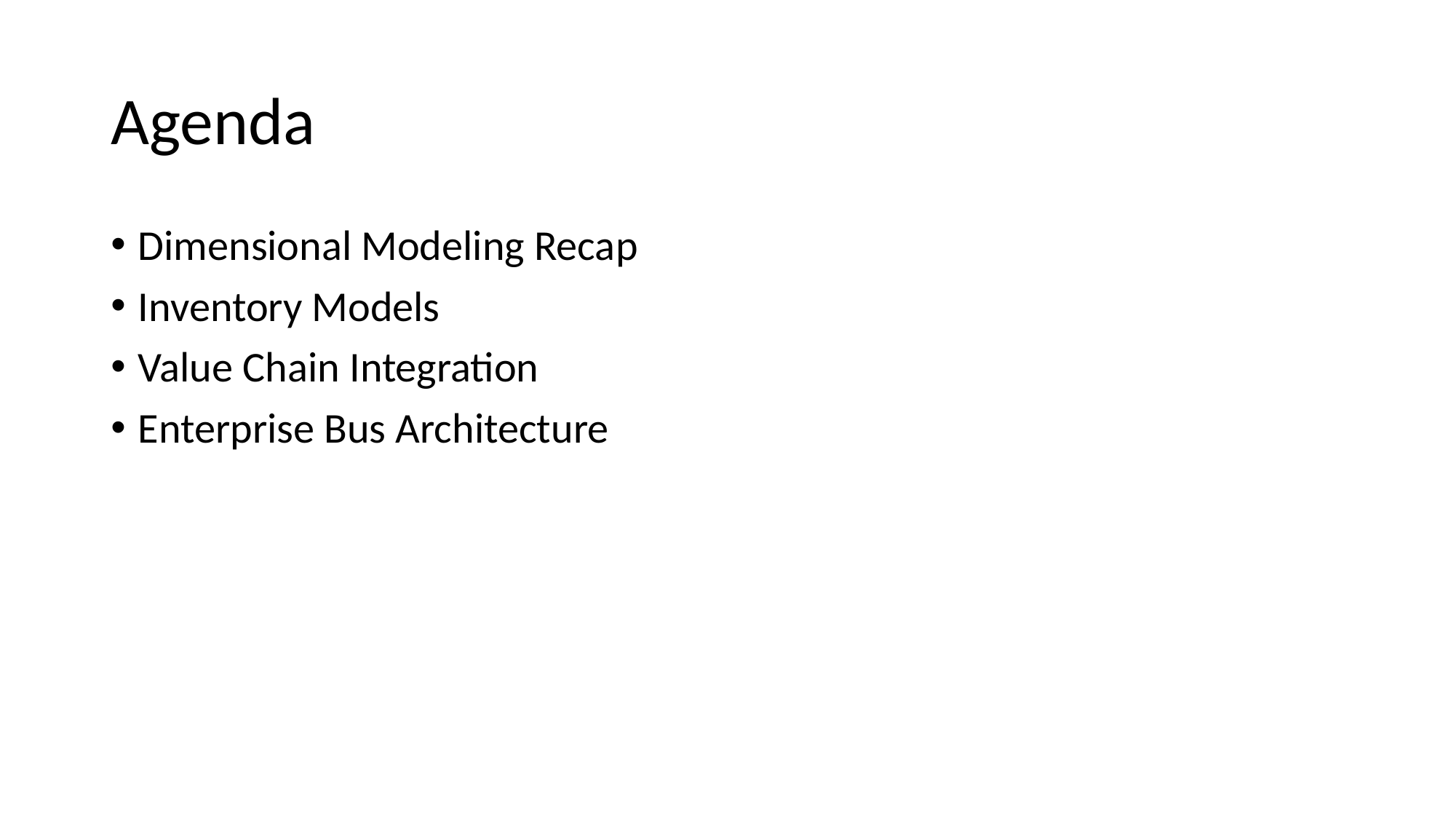

# Agenda
Dimensional Modeling Recap
Inventory Models
Value Chain Integration
Enterprise Bus Architecture